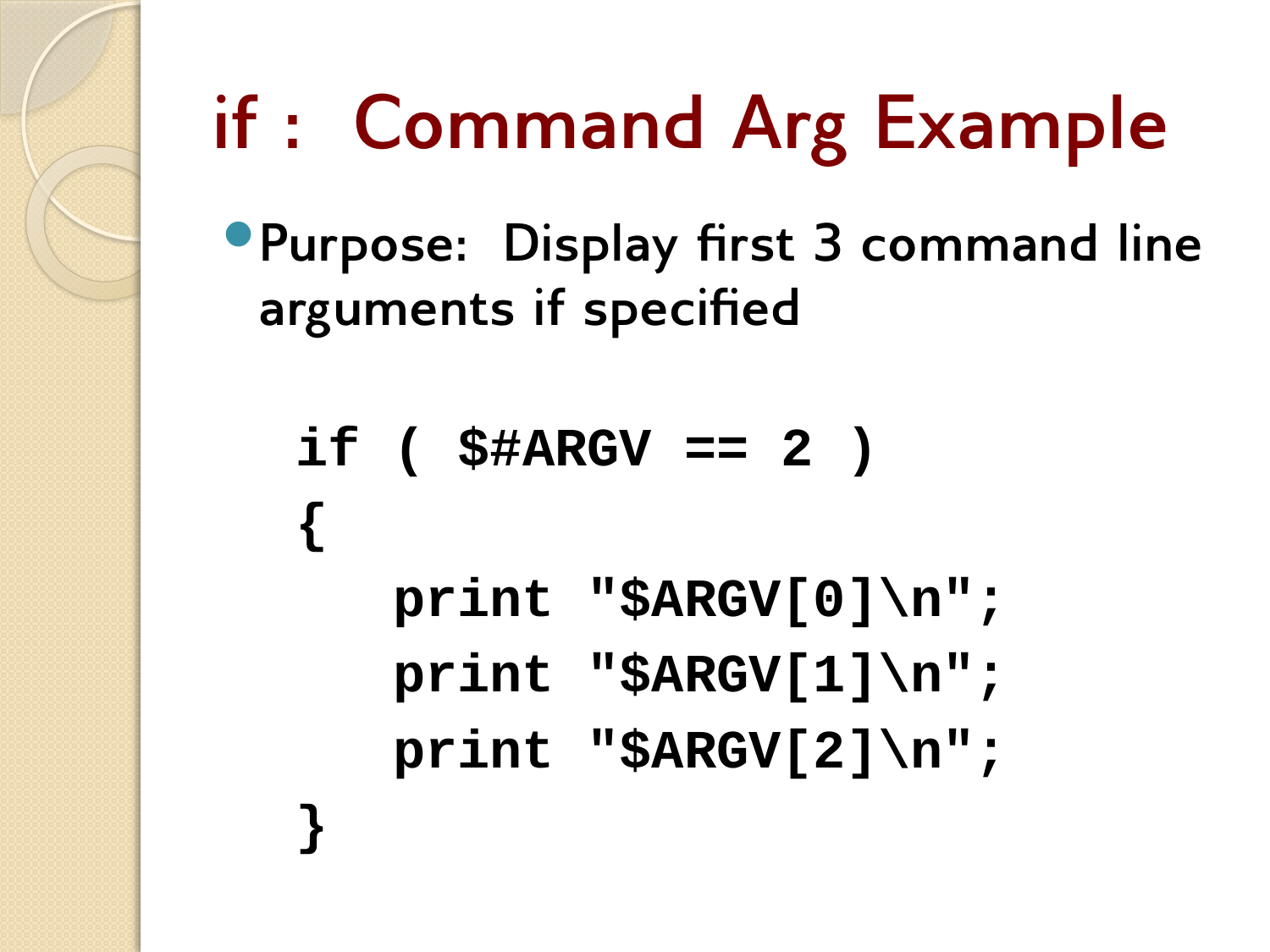

# if :  Command Arg Example
Purpose:  Display first 3 command line arguments if specified
if ( $#ARGV == 2 )
{
   print "$ARGV[0]\n";
   print "$ARGV[1]\n";
   print "$ARGV[2]\n";
}